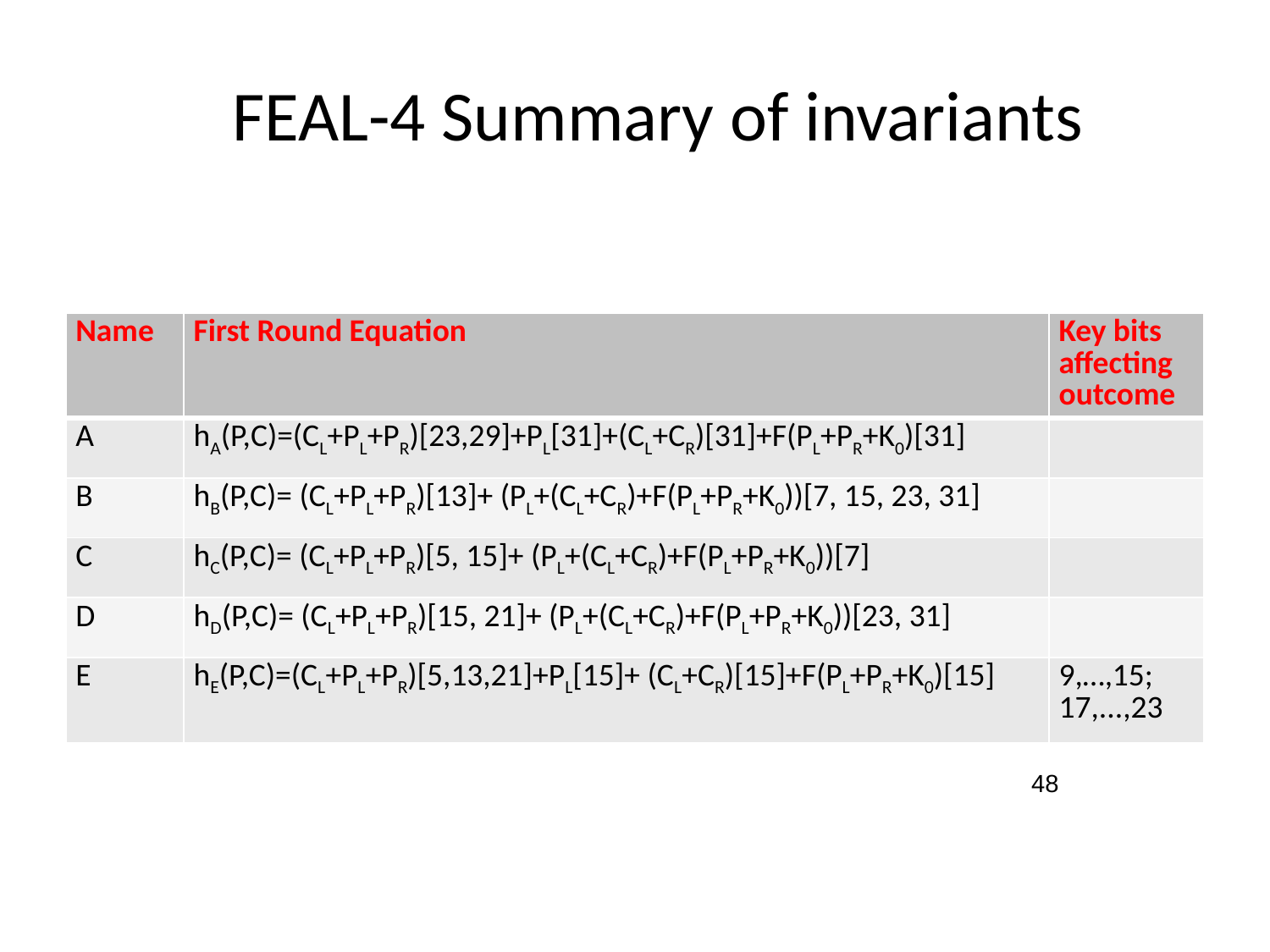

# FEAL-4 Summary of invariants
| Name | First Round Equation | Key bits affecting outcome |
| --- | --- | --- |
| A | hA(P,C)=(CL+PL+PR)[23,29]+PL[31]+(CL+CR)[31]+F(PL+PR+K0)[31] |  |
| B | hB(P,C)= (CL+PL+PR)[13]+ (PL+(CL+CR)+F(PL+PR+K0))[7, 15, 23, 31] |  |
| C | hC(P,C)= (CL+PL+PR)[5, 15]+ (PL+(CL+CR)+F(PL+PR+K0))[7] |  |
| D | hD(P,C)= (CL+PL+PR)[15, 21]+ (PL+(CL+CR)+F(PL+PR+K0))[23, 31] |  |
| E | hE(P,C)=(CL+PL+PR)[5,13,21]+PL[15]+ (CL+CR)[15]+F(PL+PR+K0)[15] | 9,…,15; 17,...,23 |
48